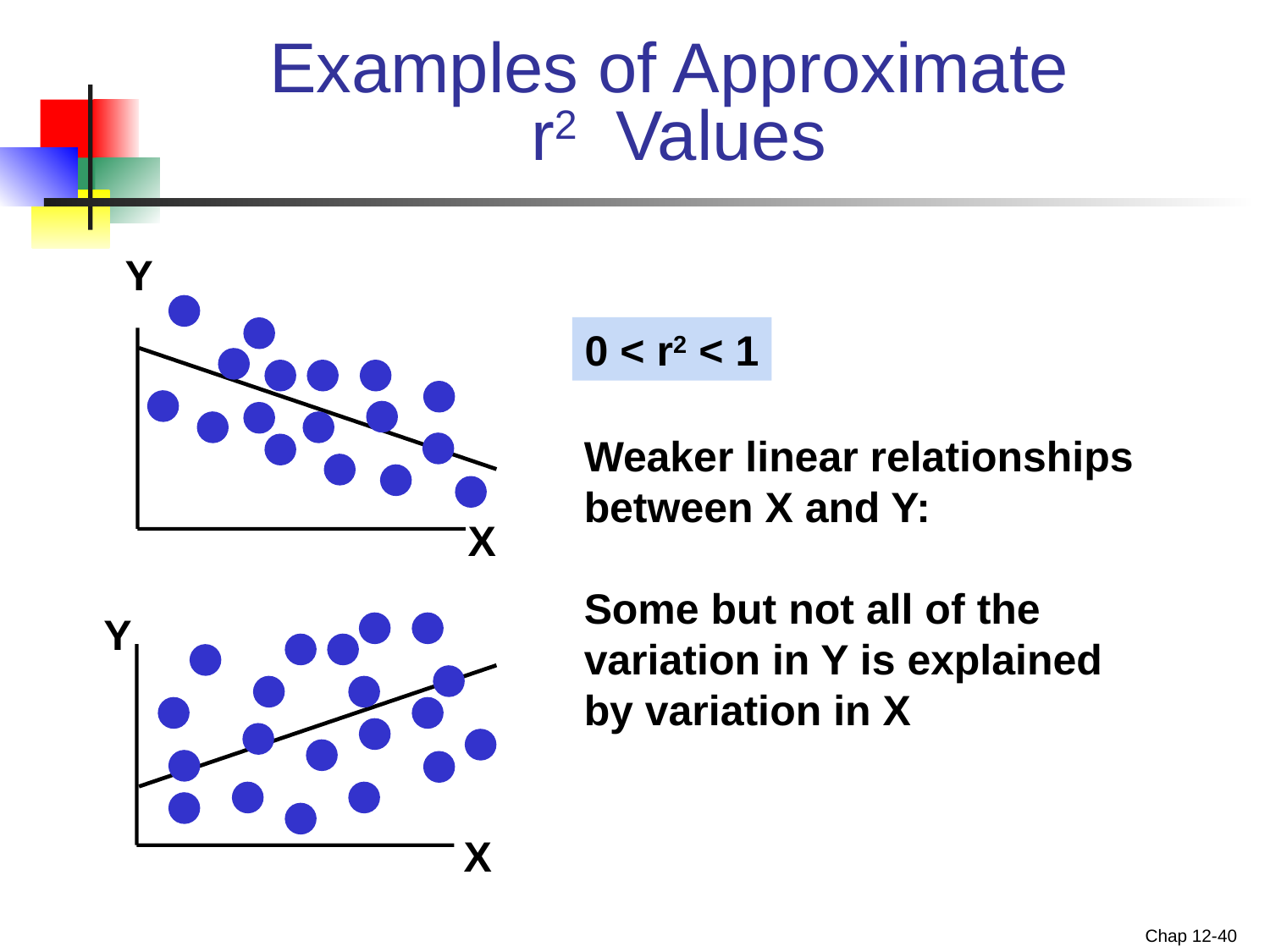

# Examples of Approximate r2  Values
Y

0 < r2 < 1

Weaker linear relationships between X and Y:

Some but not all of the variation in Y is explained by variation in X

X

Y

X

Chap 12-40